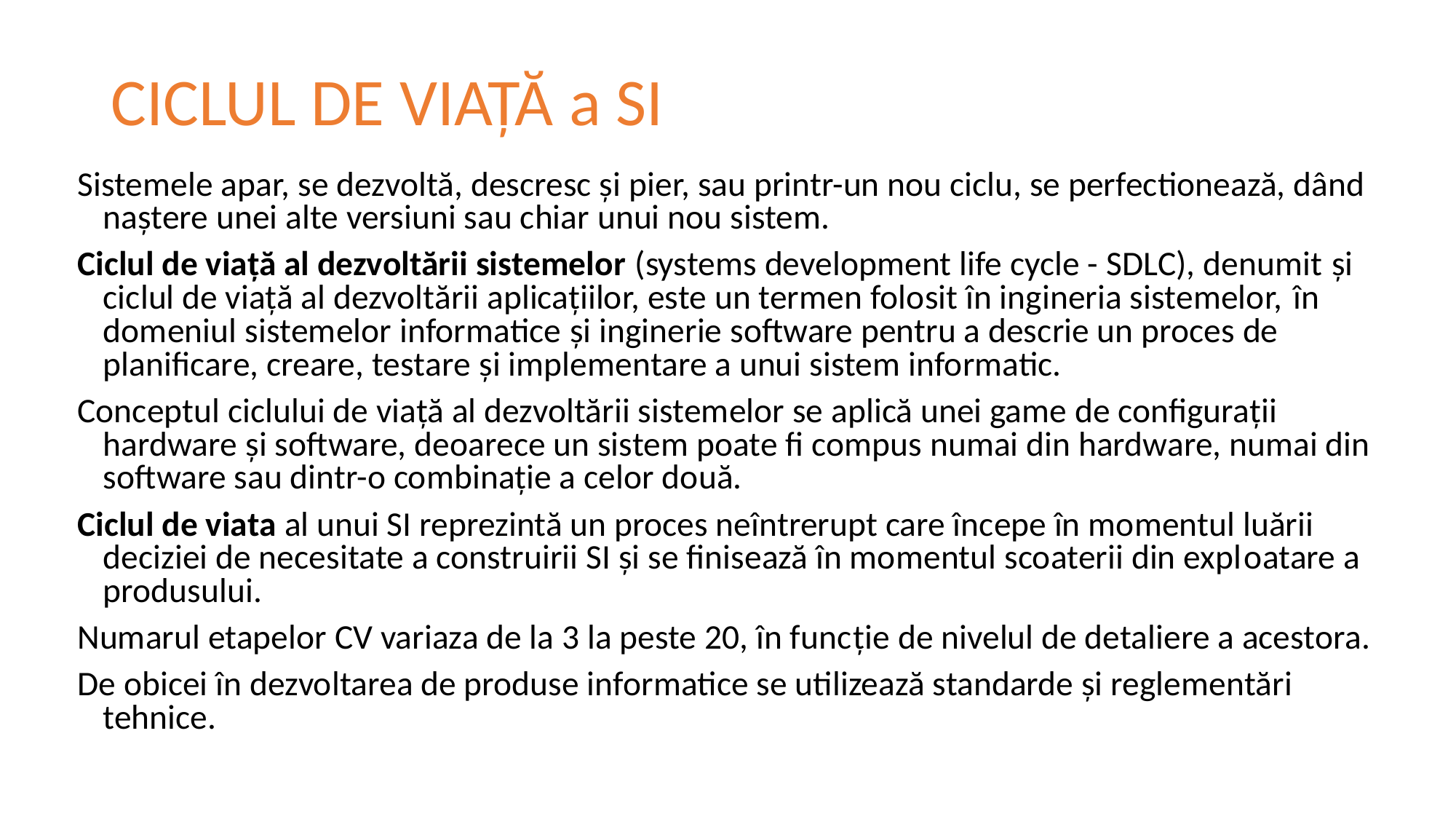

# CICLUL DE VIAŢĂ a SI
Sistemele apar, se dezvoltă, descresc şi pier, sau printr-un nou ciclu, se perfectionează, dând naştere unei alte versiuni sau chiar unui nou sistem.
Ciclul de viață al dezvoltării sistemelor (systems development life cycle - SDLC), denumit și ciclul de viață al dezvoltării aplicațiilor, este un termen folosit în ingineria sistemelor, în domeniul sistemelor informatice și inginerie software pentru a descrie un proces de planificare, creare, testare și implementare a unui sistem informatic.
Conceptul ciclului de viață al dezvoltării sistemelor se aplică unei game de configurații hardware și software, deoarece un sistem poate fi compus numai din hardware, numai din software sau dintr-o combinație a celor două.
Ciclul de viata al unui SI reprezintă un proces neîntrerupt care începe în momentul luării deciziei de necesitate a construirii SI şi se finisează în momentul scoaterii din exploatare a produsului.
Numarul etapelor CV variaza de la 3 la peste 20, în funcţie de nivelul de detaliere a acestora.
De obicei în dezvoltarea de produse informatice se utilizează standarde şi reglementări tehnice.